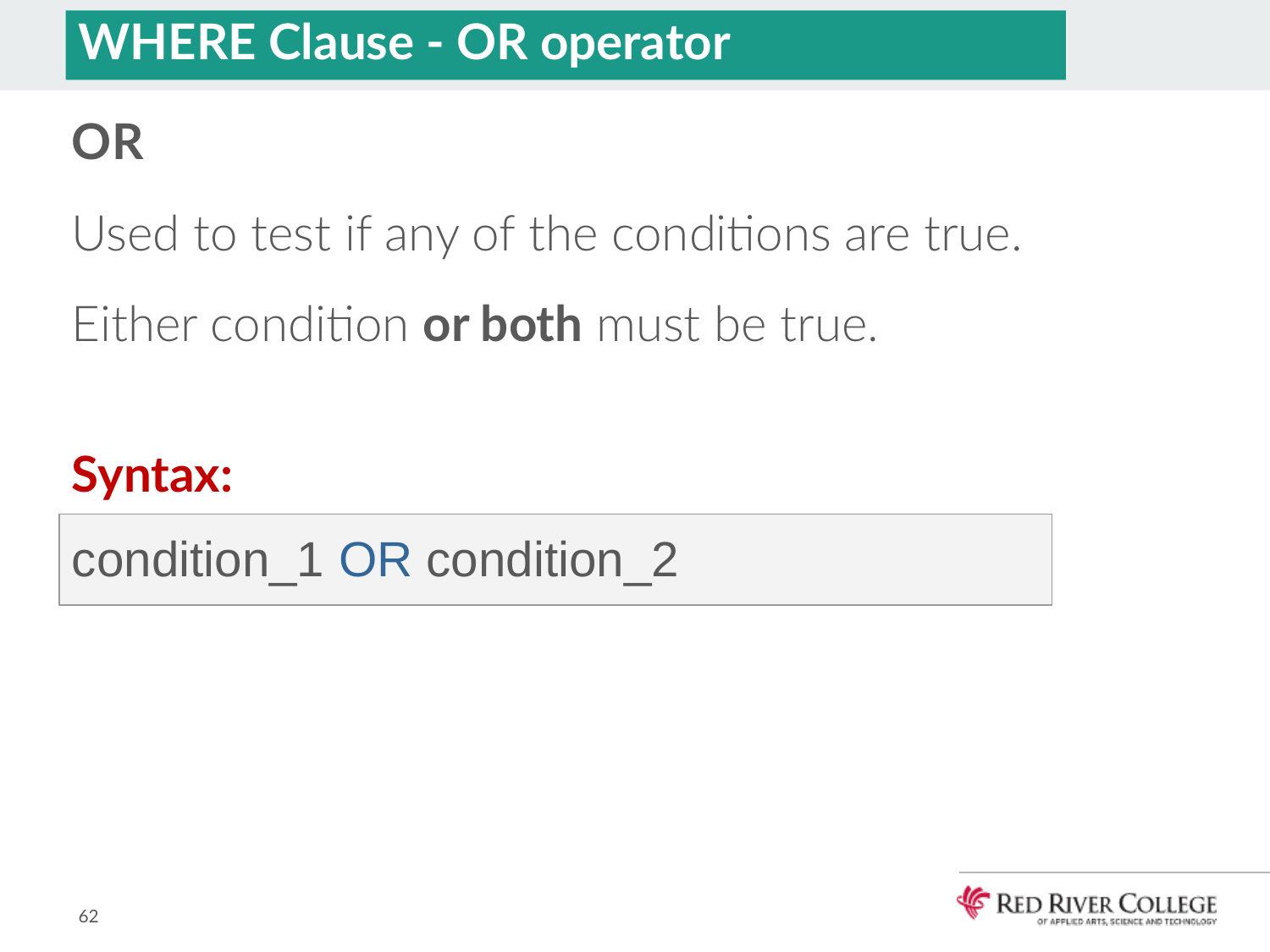

# WHERE Clause - OR operator
OR
Used to test if any of the conditions are true.
Either condition or both must be true.
Syntax:

condition_1 OR condition_2
62